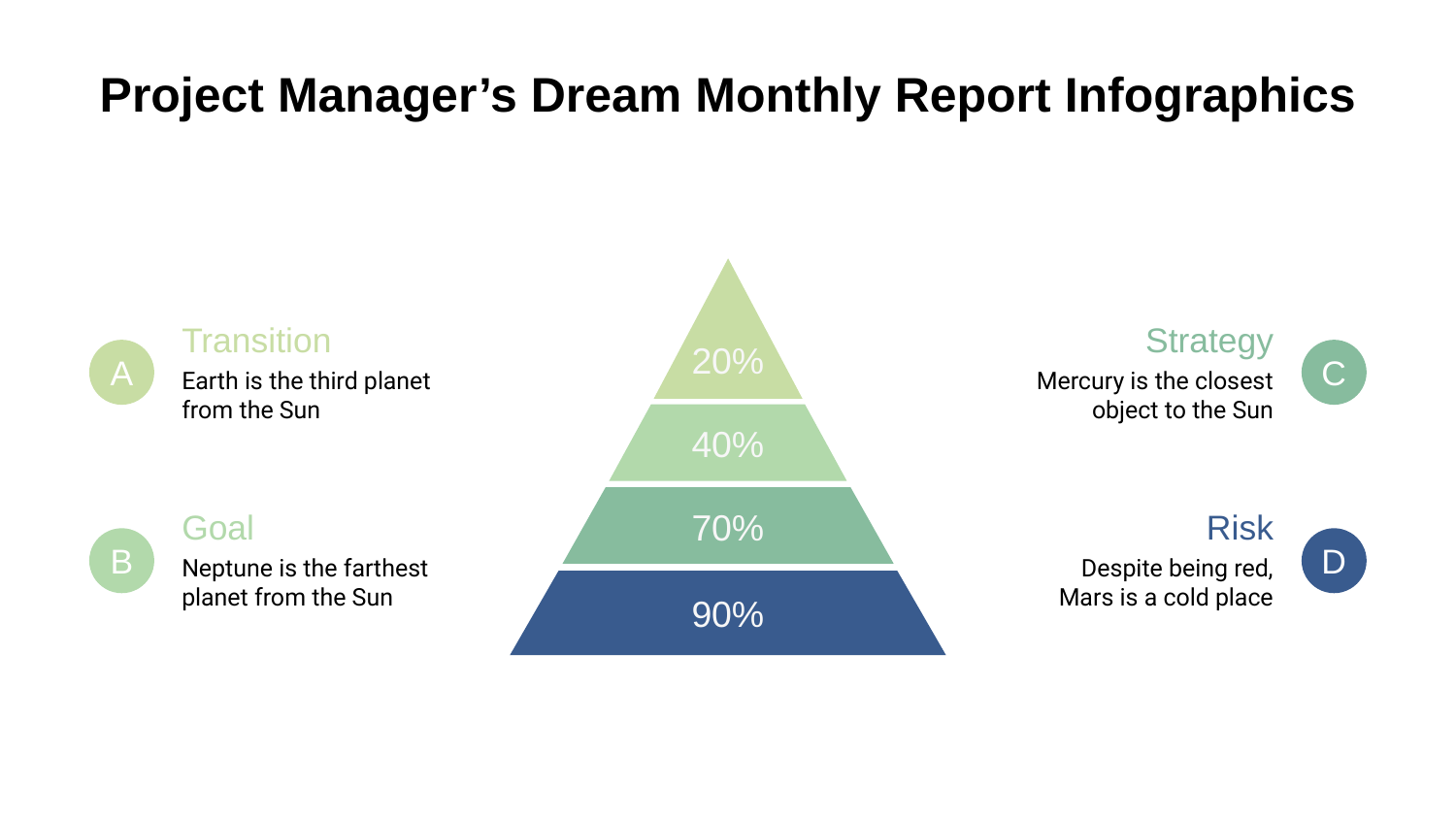

# Project Manager’s Dream Monthly Report Infographics

Transition
Strategy
20%
A
C
Earth is the third planet from the Sun
Mercury is the closest object to the Sun

40%

70%
Goal
Risk
B
D
Neptune is the farthest planet from the Sun
Despite being red,
Mars is a cold place

90%